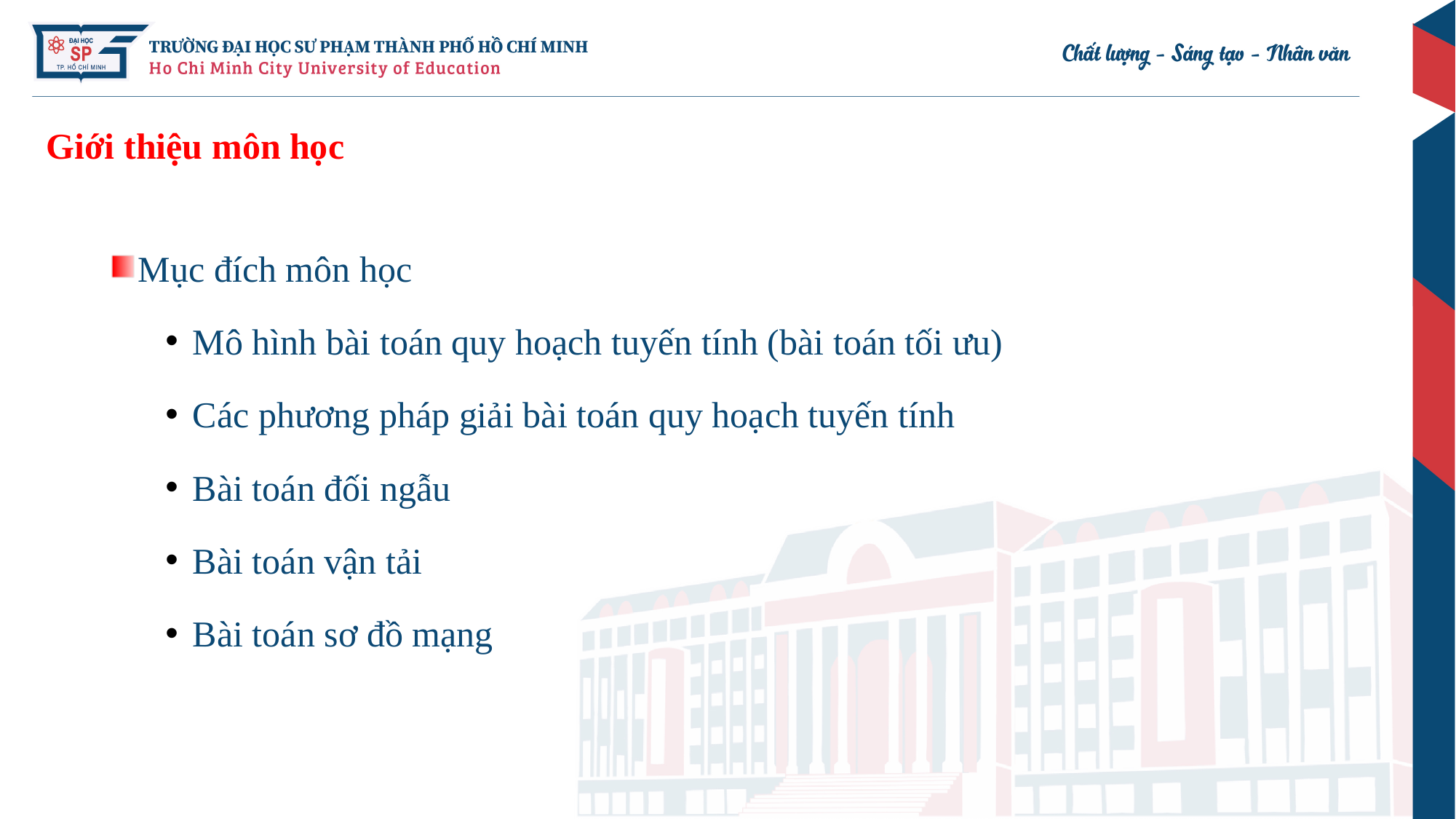

# Giới thiệu môn học
Mục đích môn học
Mô hình bài toán quy hoạch tuyến tính (bài toán tối ưu)
Các phương pháp giải bài toán quy hoạch tuyến tính
Bài toán đối ngẫu
Bài toán vận tải
Bài toán sơ đồ mạng